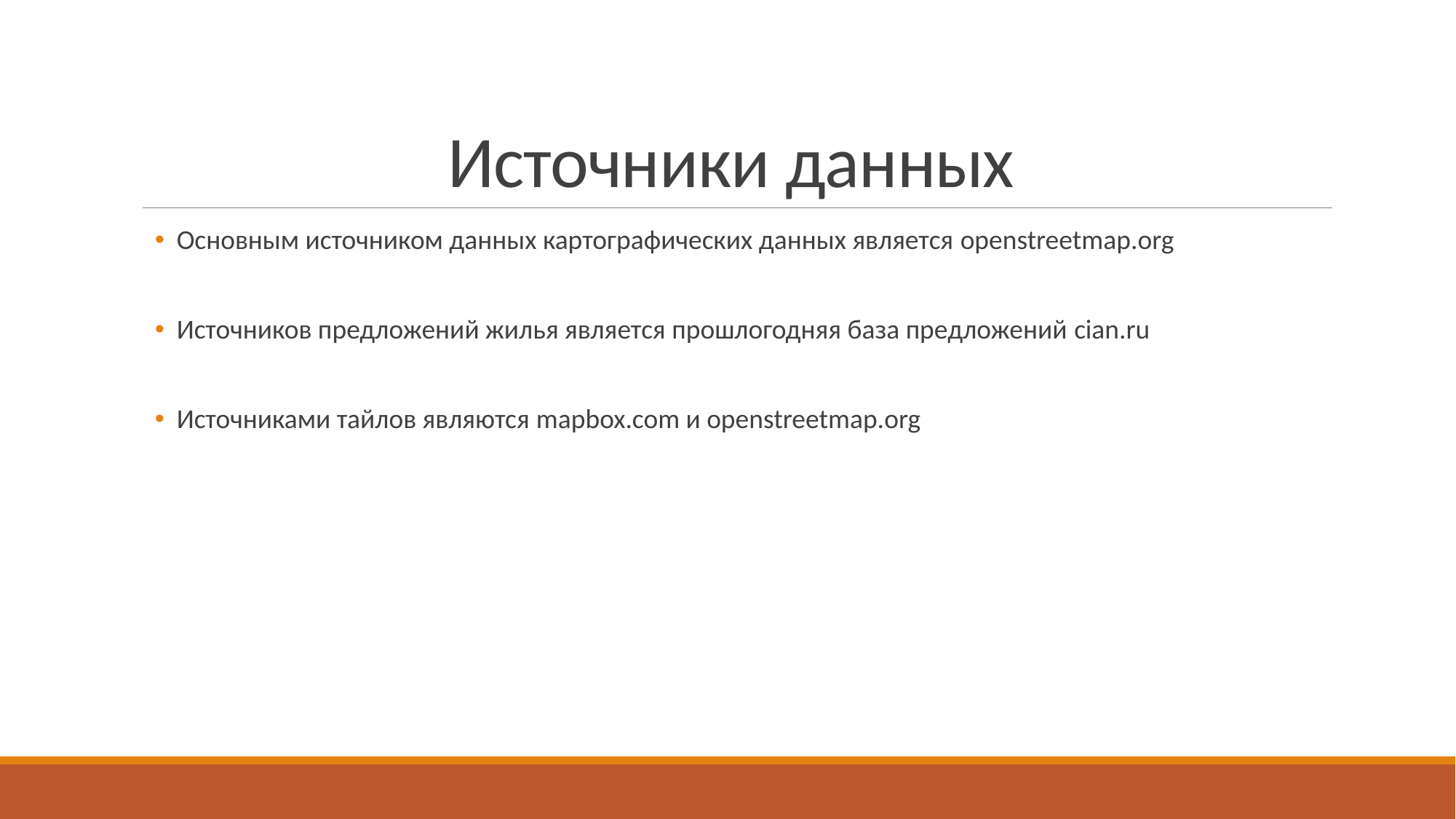

# Источники данных
Основным источником данных картографических данных является openstreetmap.org

Источников предложений жилья является прошлогодняя база предложений cian.ru

Источниками тайлов являются mapbox.com и openstreetmap.org